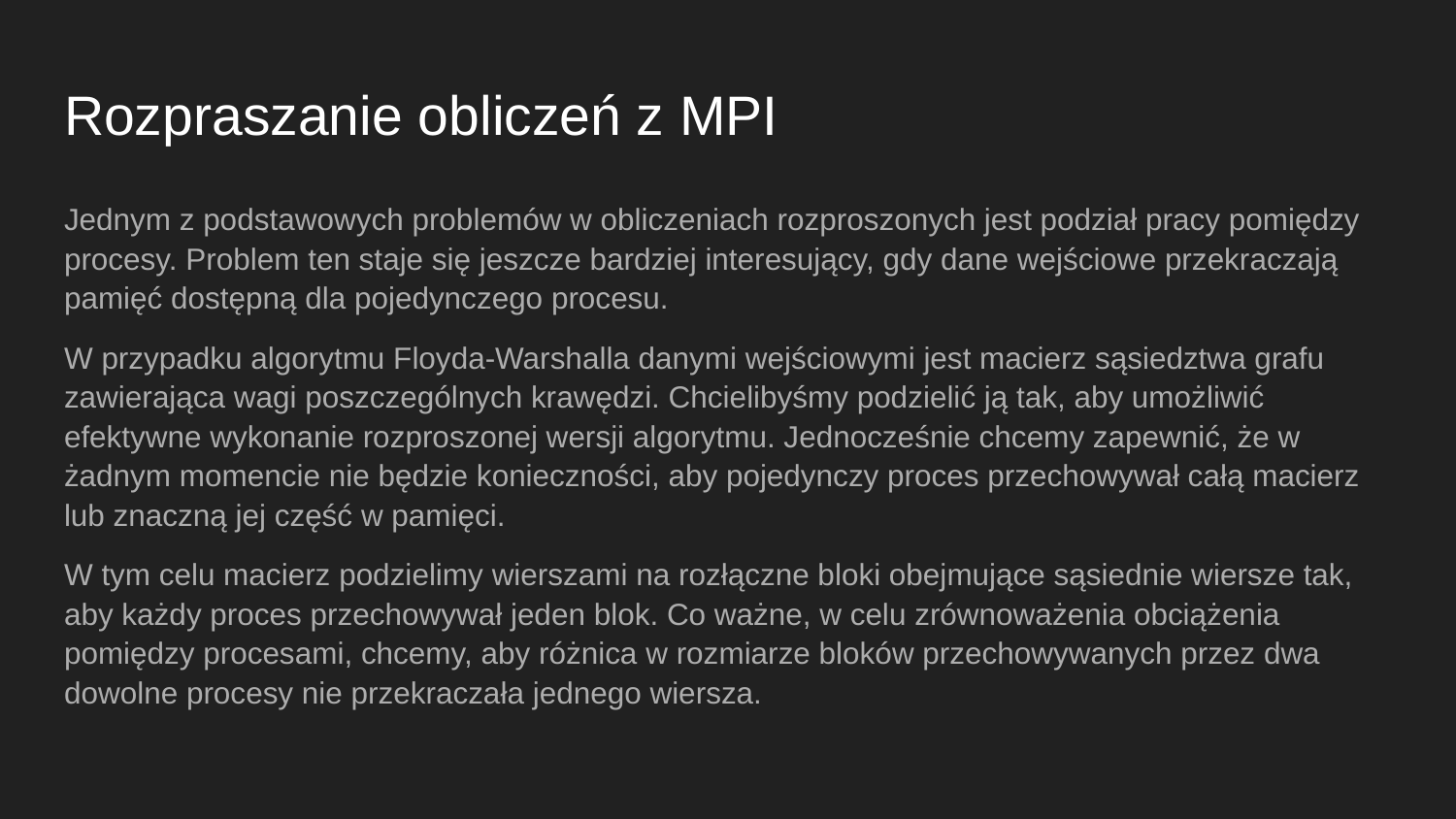

# Rozpraszanie obliczeń z MPI
Jednym z podstawowych problemów w obliczeniach rozproszonych jest podział pracy pomiędzy procesy. Problem ten staje się jeszcze bardziej interesujący, gdy dane wejściowe przekraczają pamięć dostępną dla pojedynczego procesu.
W przypadku algorytmu Floyda-Warshalla danymi wejściowymi jest macierz sąsiedztwa grafu zawierająca wagi poszczególnych krawędzi. Chcielibyśmy podzielić ją tak, aby umożliwić efektywne wykonanie rozproszonej wersji algorytmu. Jednocześnie chcemy zapewnić, że w żadnym momencie nie będzie konieczności, aby pojedynczy proces przechowywał całą macierz lub znaczną jej część w pamięci.
W tym celu macierz podzielimy wierszami na rozłączne bloki obejmujące sąsiednie wiersze tak, aby każdy proces przechowywał jeden blok. Co ważne, w celu zrównoważenia obciążenia pomiędzy procesami, chcemy, aby różnica w rozmiarze bloków przechowywanych przez dwa dowolne procesy nie przekraczała jednego wiersza.